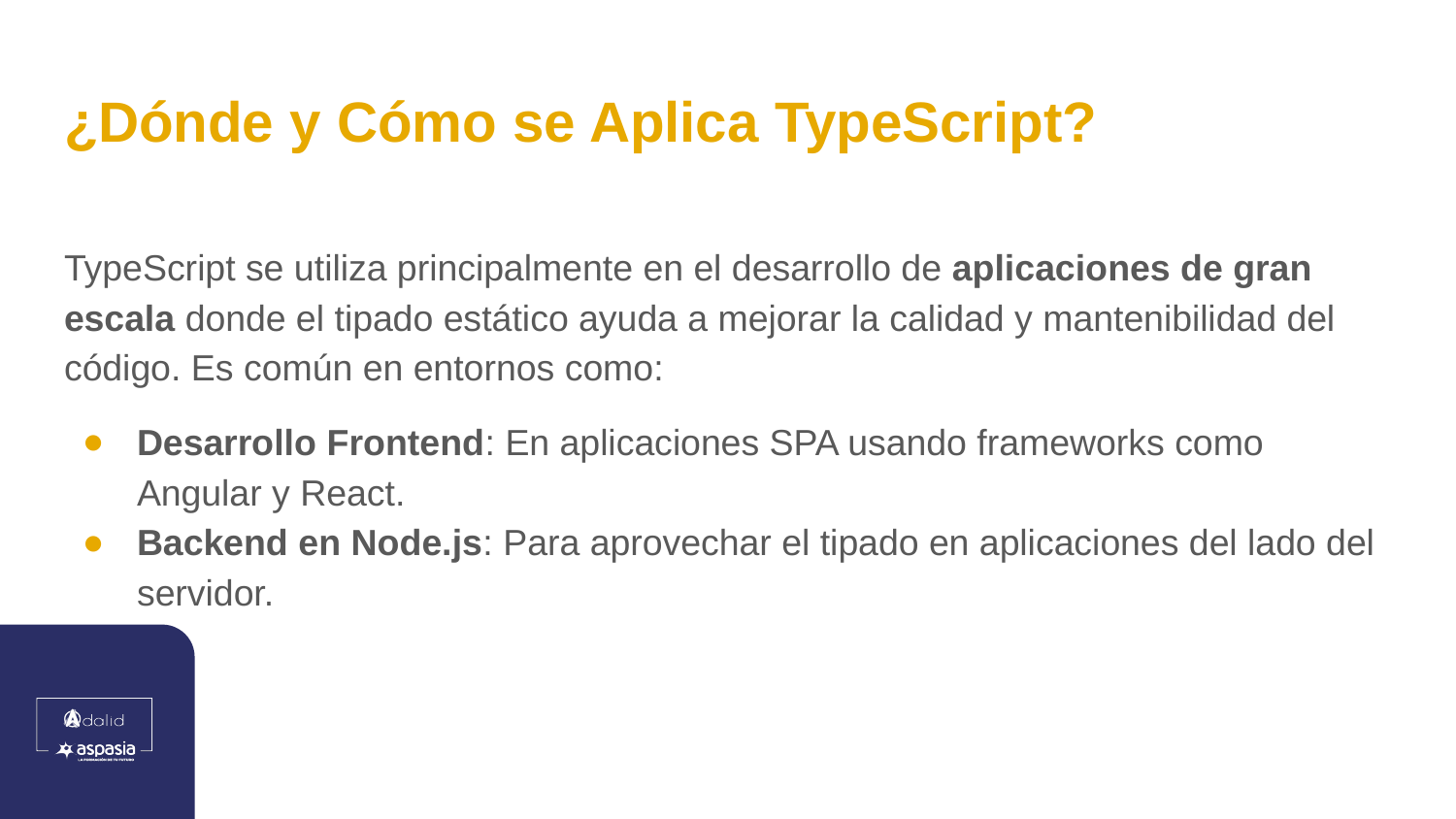

# ¿Dónde y Cómo se Aplica TypeScript?

TypeScript se utiliza principalmente en el desarrollo de aplicaciones de gran escala donde el tipado estático ayuda a mejorar la calidad y mantenibilidad del código. Es común en entornos como:
Desarrollo Frontend: En aplicaciones SPA usando frameworks como Angular y React.
Backend en Node.js: Para aprovechar el tipado en aplicaciones del lado del servidor.